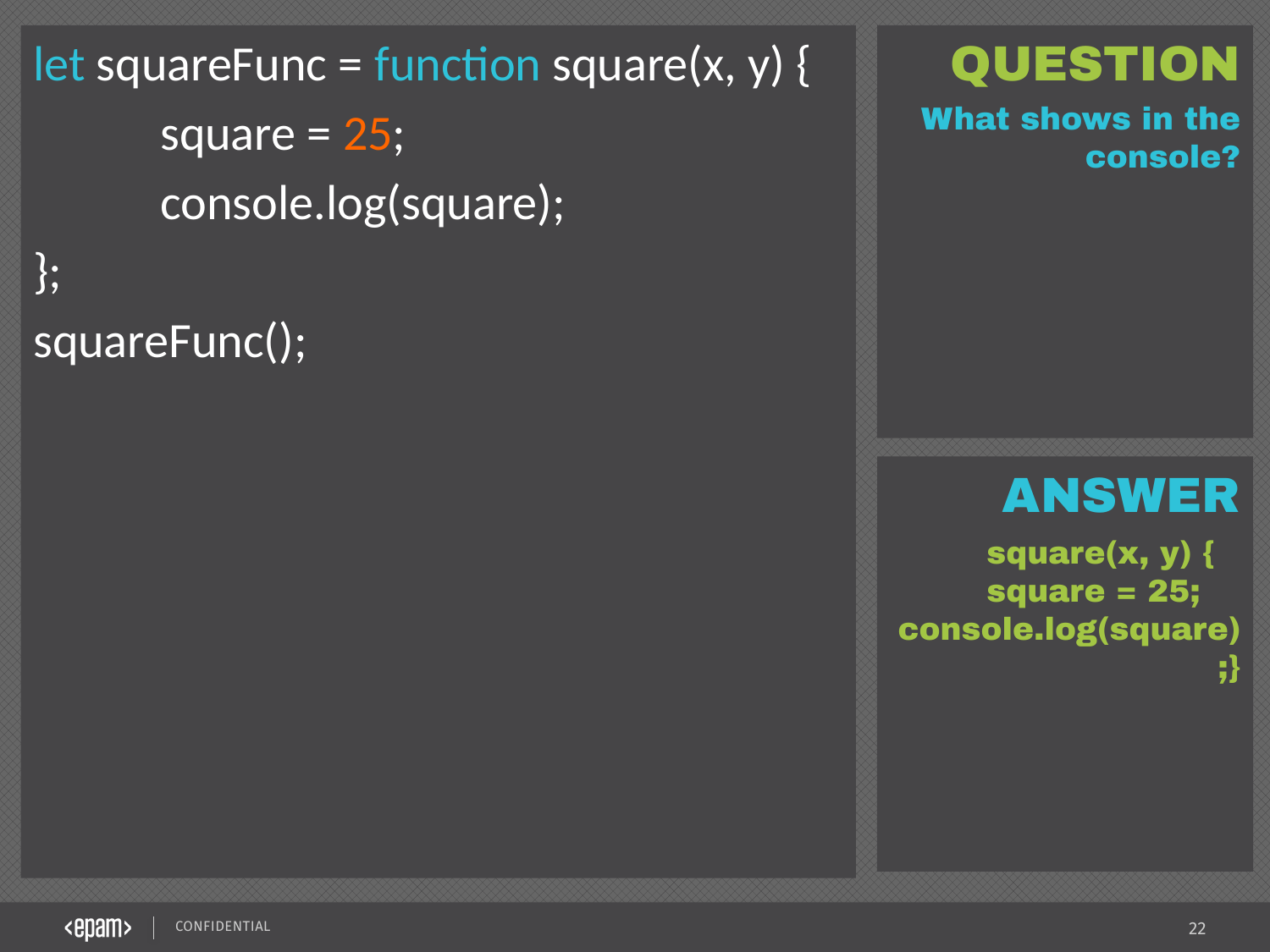

let squareFunc = function square(x, y) {
	square = 25;
	console.log(square);
};
squareFunc();
What shows in the console?

square(x, y) {	square = 25;	console.log(square);}